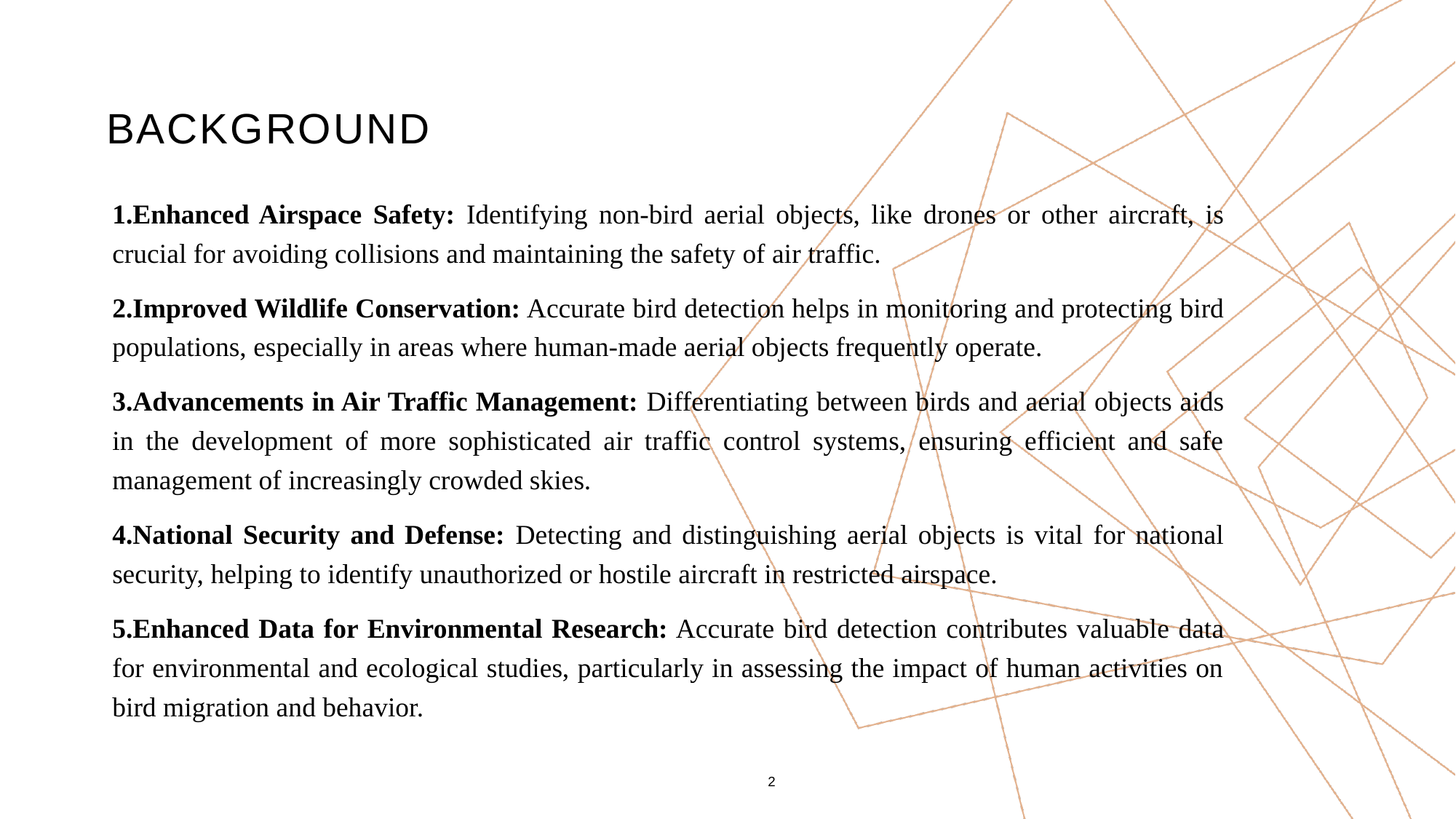

# Background
Enhanced Airspace Safety: Identifying non-bird aerial objects, like drones or other aircraft, is crucial for avoiding collisions and maintaining the safety of air traffic.
Improved Wildlife Conservation: Accurate bird detection helps in monitoring and protecting bird populations, especially in areas where human-made aerial objects frequently operate.
Advancements in Air Traffic Management: Differentiating between birds and aerial objects aids in the development of more sophisticated air traffic control systems, ensuring efficient and safe management of increasingly crowded skies.
National Security and Defense: Detecting and distinguishing aerial objects is vital for national security, helping to identify unauthorized or hostile aircraft in restricted airspace.
Enhanced Data for Environmental Research: Accurate bird detection contributes valuable data for environmental and ecological studies, particularly in assessing the impact of human activities on bird migration and behavior.
2